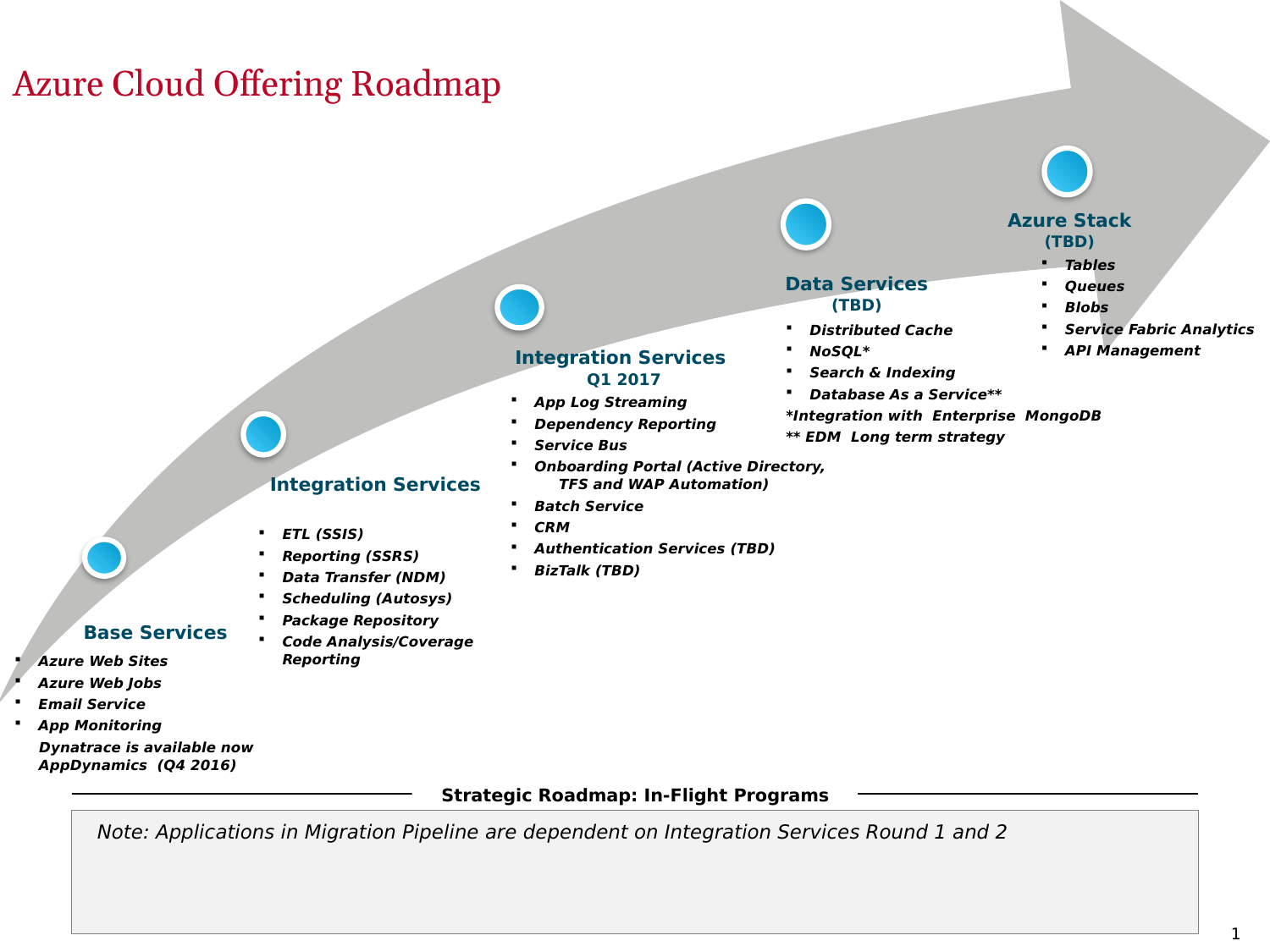

Azure Cloud Offering Roadmap

Azure Stack
(TBD)
Tables
Queues
Blobs
Service Fabric Analytics
API Management

Data Services
(TBD)
Distributed Cache
NoSQL*
Search & Indexing
Database As a Service**
*Integration with  Enterprise  MongoDB
** EDM  Long term strategy

Integration Services
Q1 2017
App Log Streaming
Dependency Reporting
Service Bus
Onboarding Portal (Active Directory,         TFS and WAP Automation)
Batch Service
CRM
Authentication Services (TBD)
BizTalk (TBD)

Integration Services
ETL (SSIS)
Reporting (SSRS)
Data Transfer (NDM)
Scheduling (Autosys)
Package Repository
Code Analysis/Coverage Reporting

Base Services
Azure Web Sites
Azure Web Jobs
Email Service
App Monitoring
     Dynatrace is available now
     AppDynamics  (Q4 2016)

Strategic Roadmap: In-Flight Programs

Note: Applications in Migration Pipeline are dependent on Integration Services Round 1 and 2